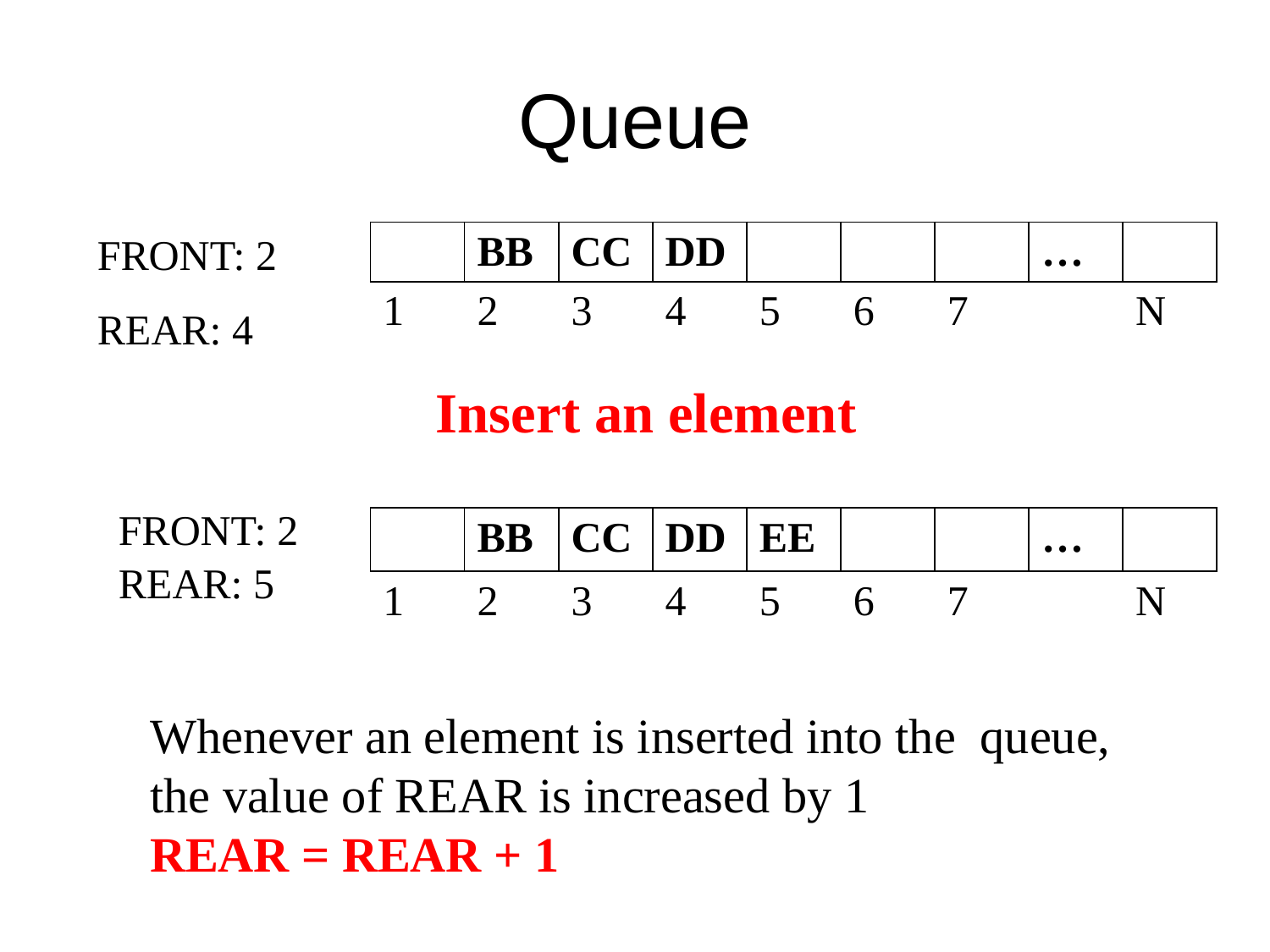

# Queue
FRONT: 2
|  | BB | CC | DD |  |  |  | … |  |
| --- | --- | --- | --- | --- | --- | --- | --- | --- |
| 1 | 2 | 3 | 4 | 5 | 6 | 7 |  | N |
REAR: 4
Insert an element
FRONT: 2
|  | BB | CC | DD | EE |  |  | … |  |
| --- | --- | --- | --- | --- | --- | --- | --- | --- |
| 1 | 2 | 3 | 4 | 5 | 6 | 7 |  | N |
REAR: 5
Whenever an element is inserted into the  queue, the value of REAR is increased by 1
REAR = REAR + 1